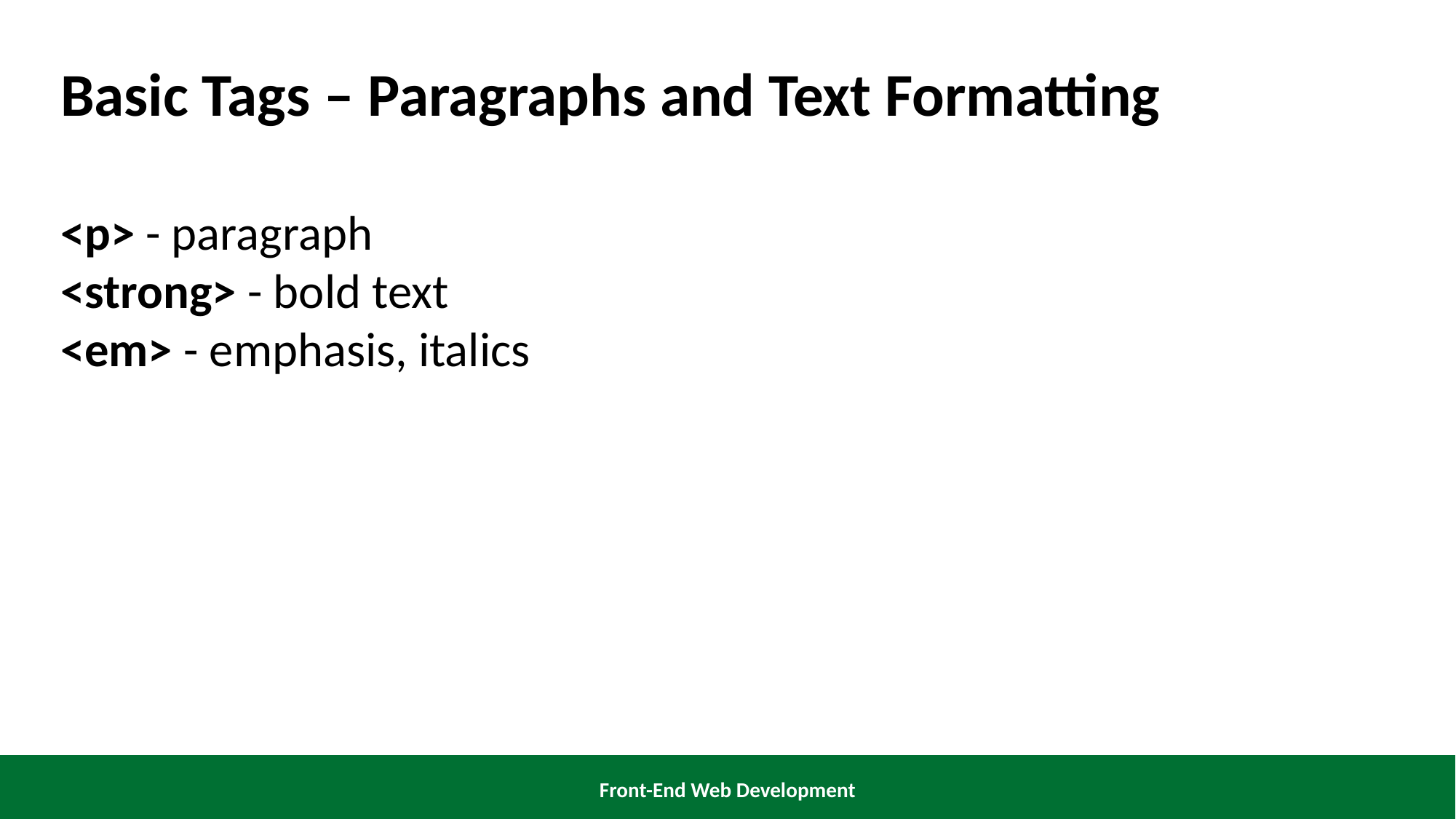

Basic Tags – Paragraphs and Text Formatting

<p> - paragraph
<strong> - bold text
<em> - emphasis, italics